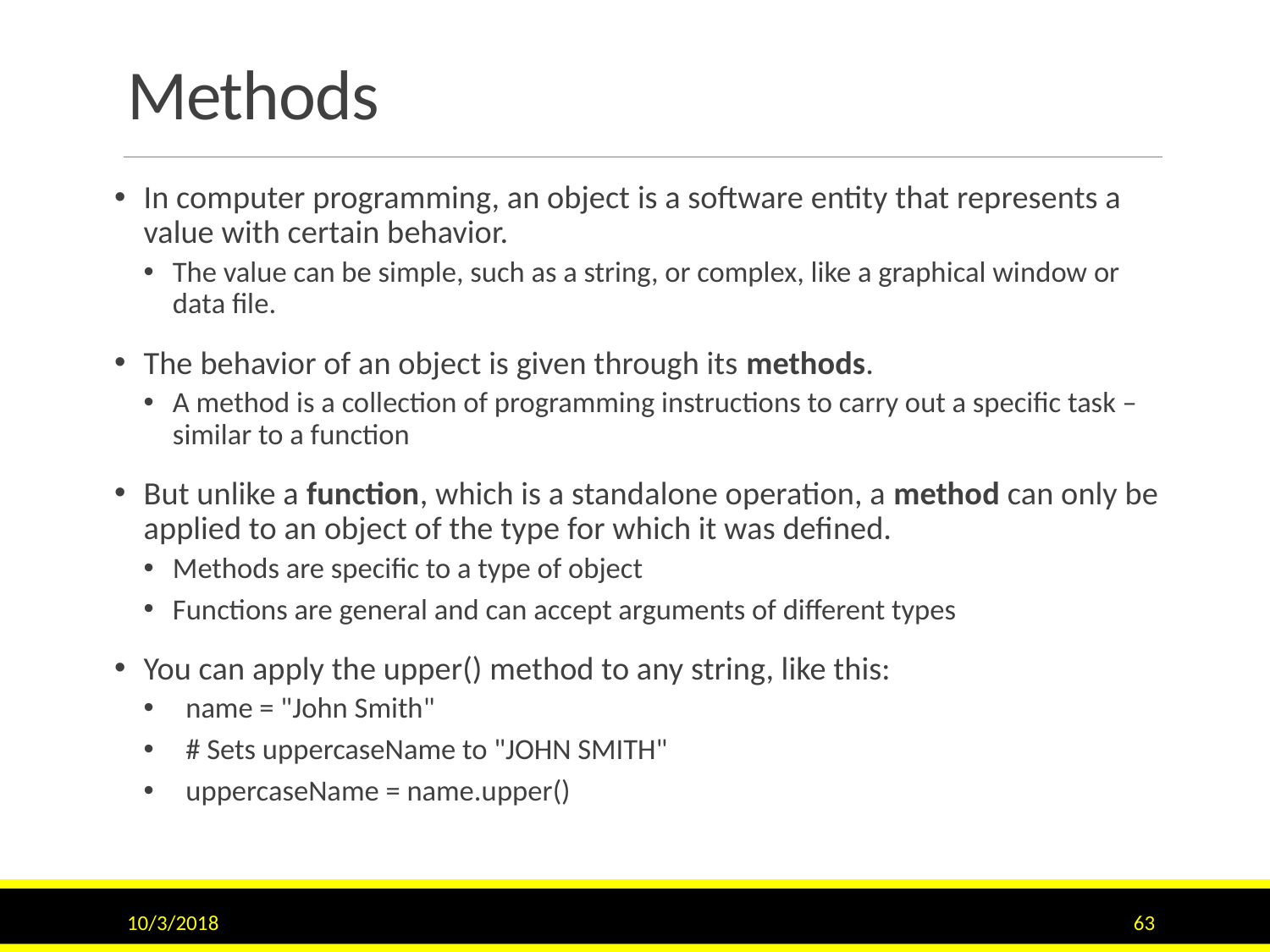

# Methods
In computer programming, an object is a software entity that represents a value with certain behavior.
The value can be simple, such as a string, or complex, like a graphical window or data file.
The behavior of an object is given through its methods.
A method is a collection of programming instructions to carry out a specific task – similar to a function
But unlike a function, which is a standalone operation, a method can only be applied to an object of the type for which it was defined.
Methods are specific to a type of object
Functions are general and can accept arguments of different types
You can apply the upper() method to any string, like this:
  name = "John Smith"
  # Sets uppercaseName to "JOHN SMITH"
  uppercaseName = name.upper()
10/3/2018
63